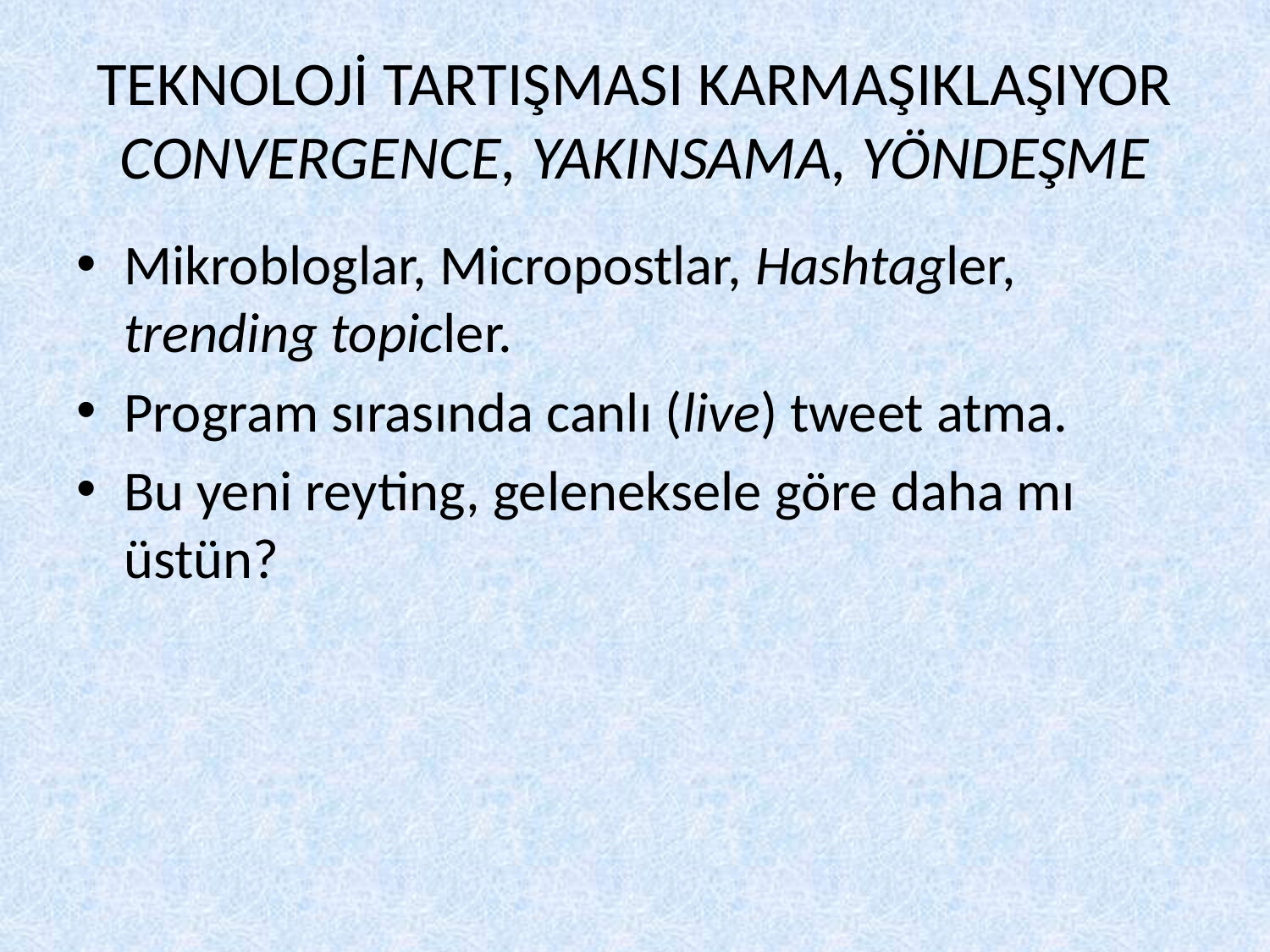

# TEKNOLOJİ TARTIŞMASI KARMAŞIKLAŞIYOR CONVERGENCE, YAKINSAMA, YÖNDEŞME
Mikrobloglar, Micropostlar, Hashtagler, trending topicler.
Program sırasında canlı (live) tweet atma.
Bu yeni reyting, geleneksele göre daha mı üstün?